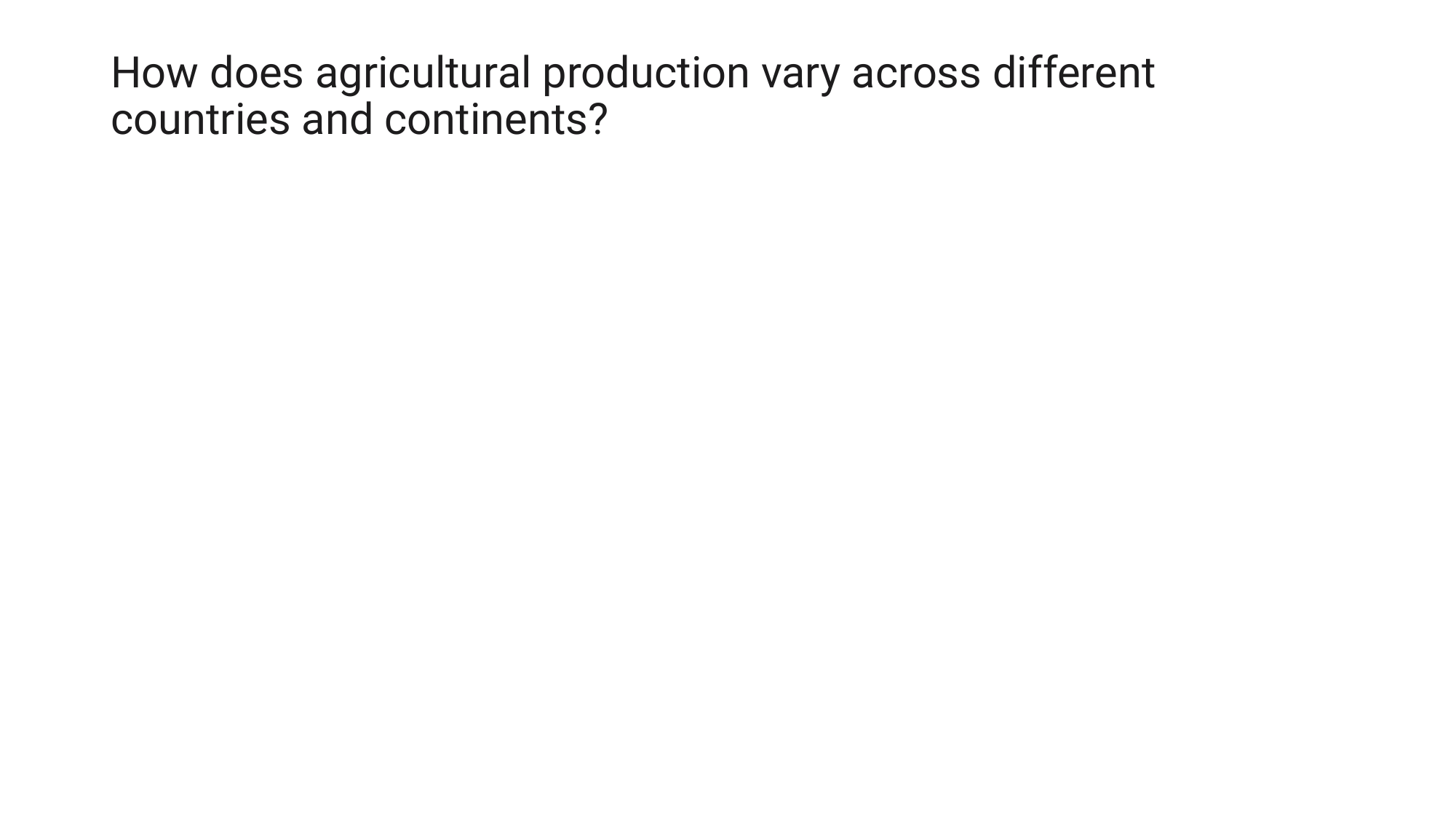

# How does agricultural production vary across different countries and continents?